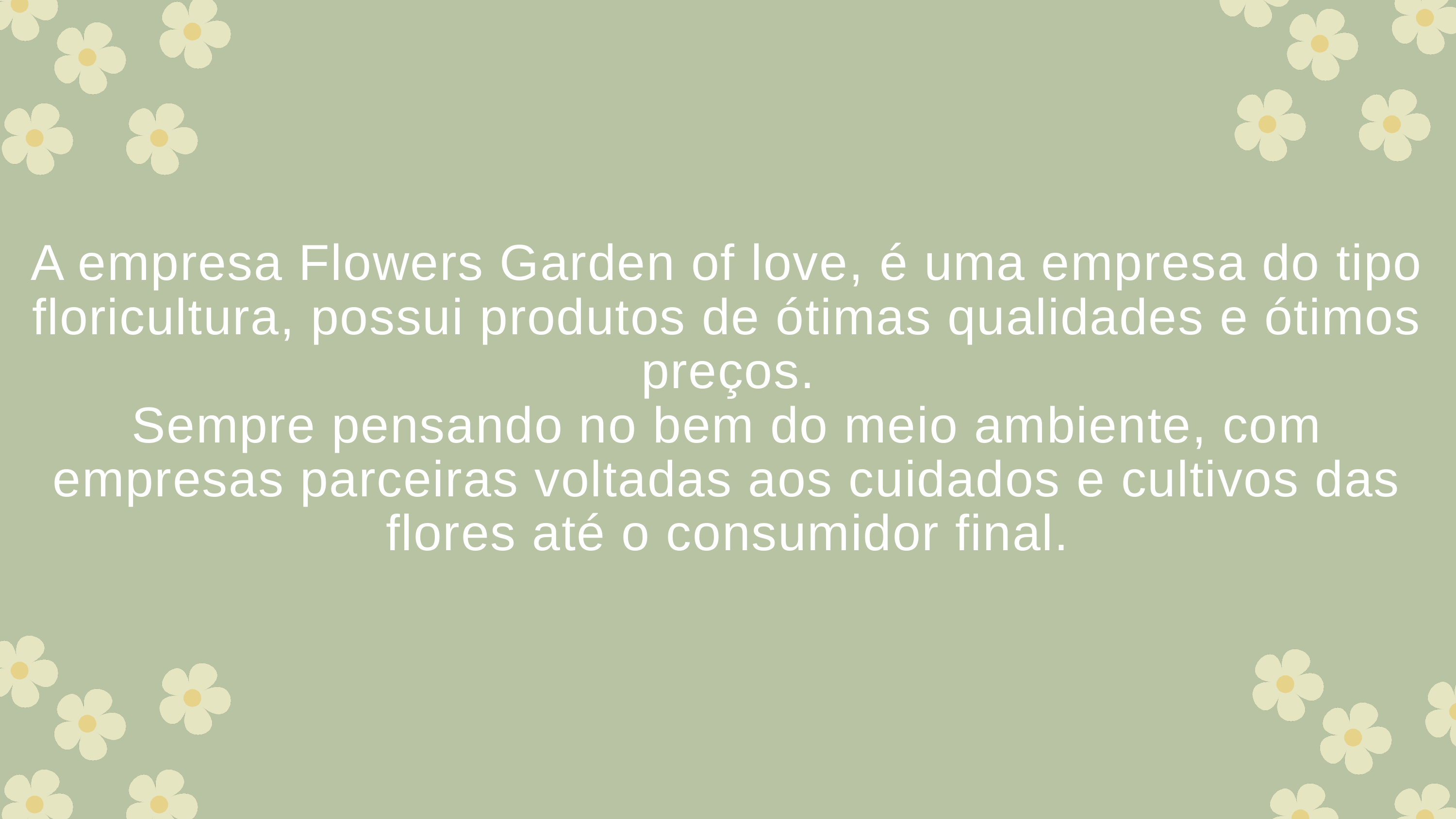

A empresa Flowers Garden of love, é uma empresa do tipo floricultura, possui produtos de ótimas qualidades e ótimos preços.
Sempre pensando no bem do meio ambiente, com empresas parceiras voltadas aos cuidados e cultivos das flores até o consumidor final.